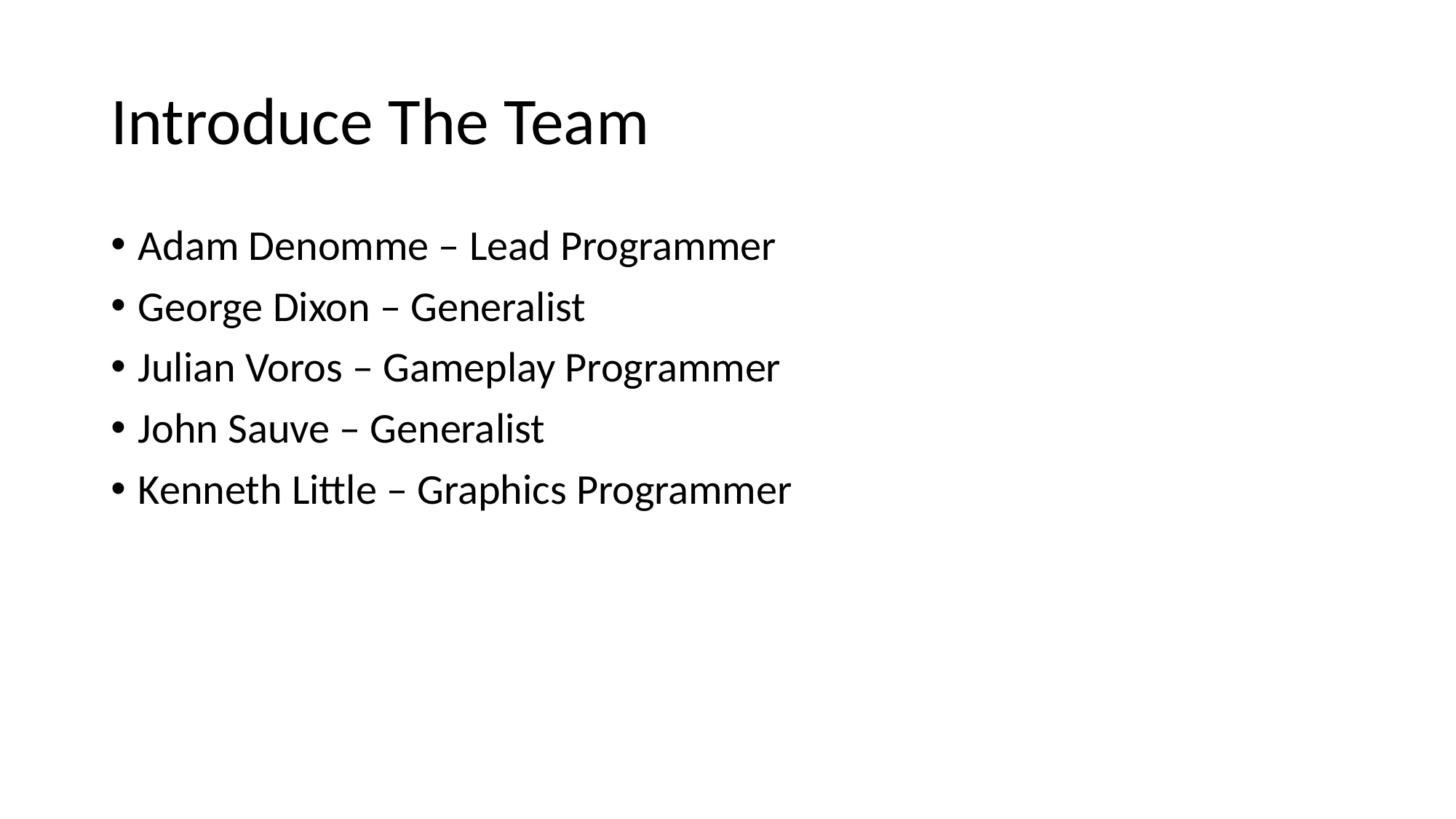

# Introduce The Team
Adam Denomme – Lead Programmer
George Dixon – Generalist
Julian Voros – Gameplay Programmer
John Sauve – Generalist
Kenneth Little – Graphics Programmer